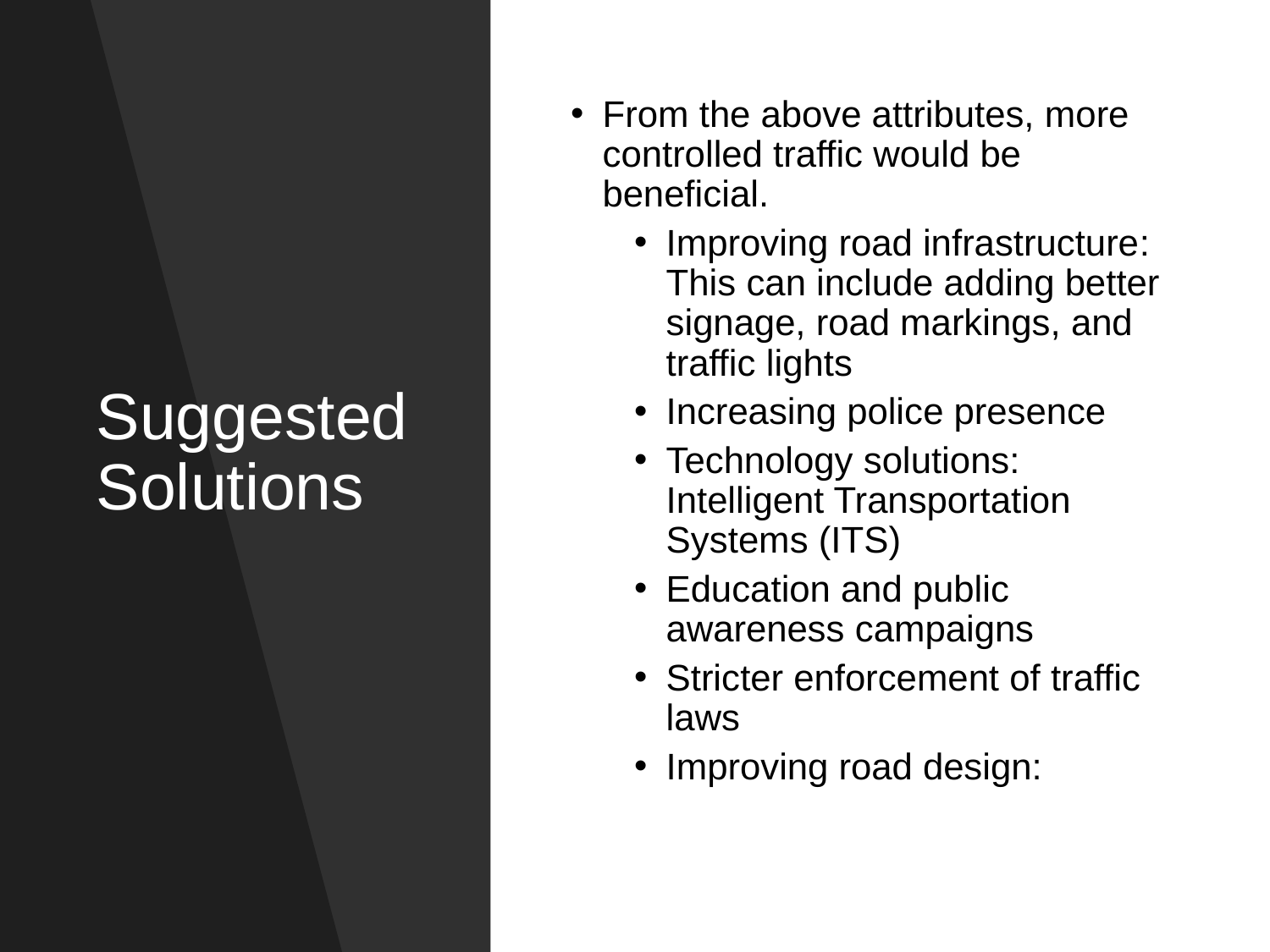

# Suggested Solutions
From the above attributes, more controlled traffic would be beneficial.
Improving road infrastructure: This can include adding better signage, road markings, and traffic lights
Increasing police presence
Technology solutions: Intelligent Transportation Systems (ITS)
Education and public awareness campaigns
Stricter enforcement of traffic laws
Improving road design: